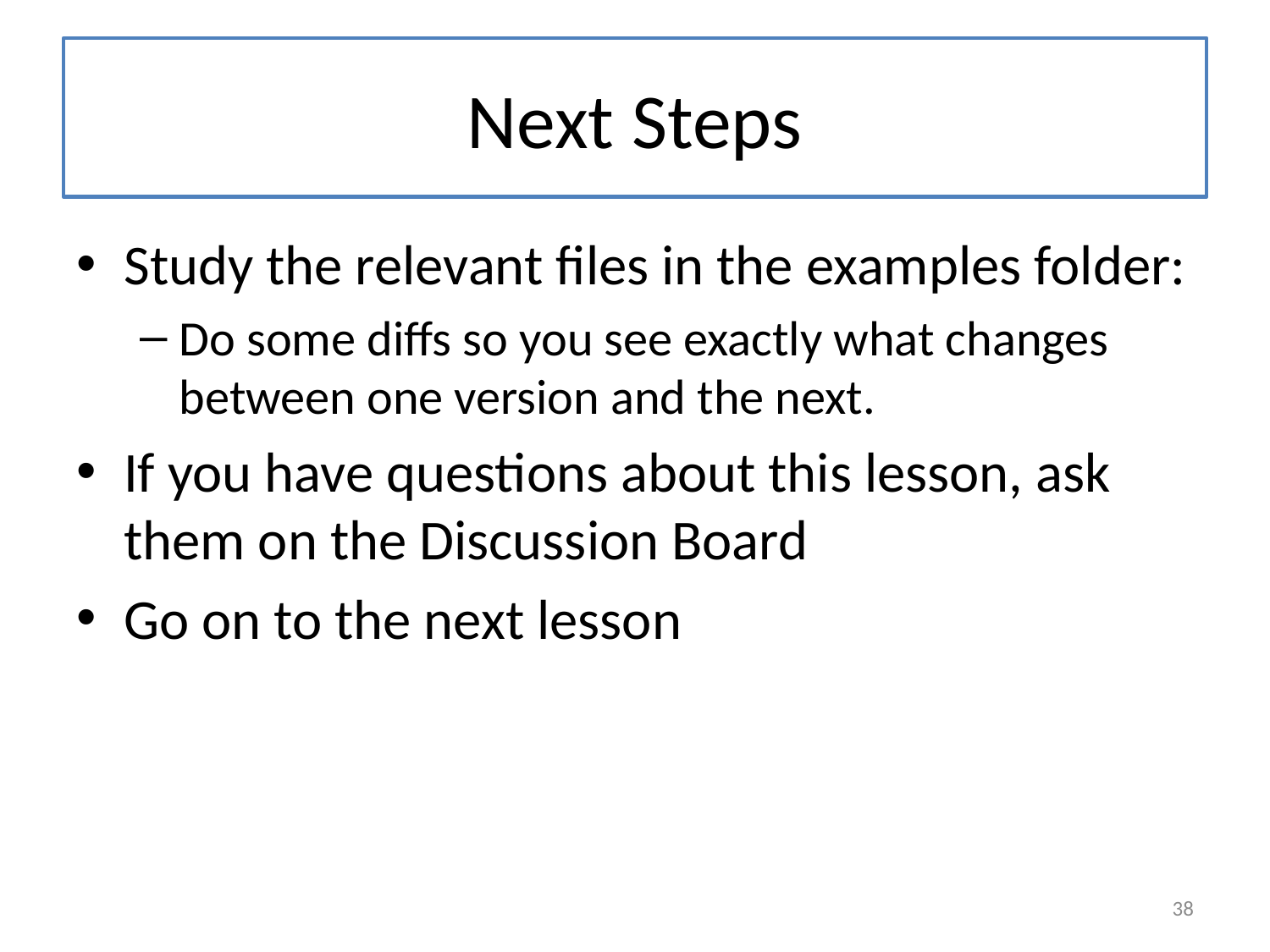

# Next Steps
Study the relevant files in the examples folder:
Do some diffs so you see exactly what changes between one version and the next.
If you have questions about this lesson, ask them on the Discussion Board
Go on to the next lesson
38